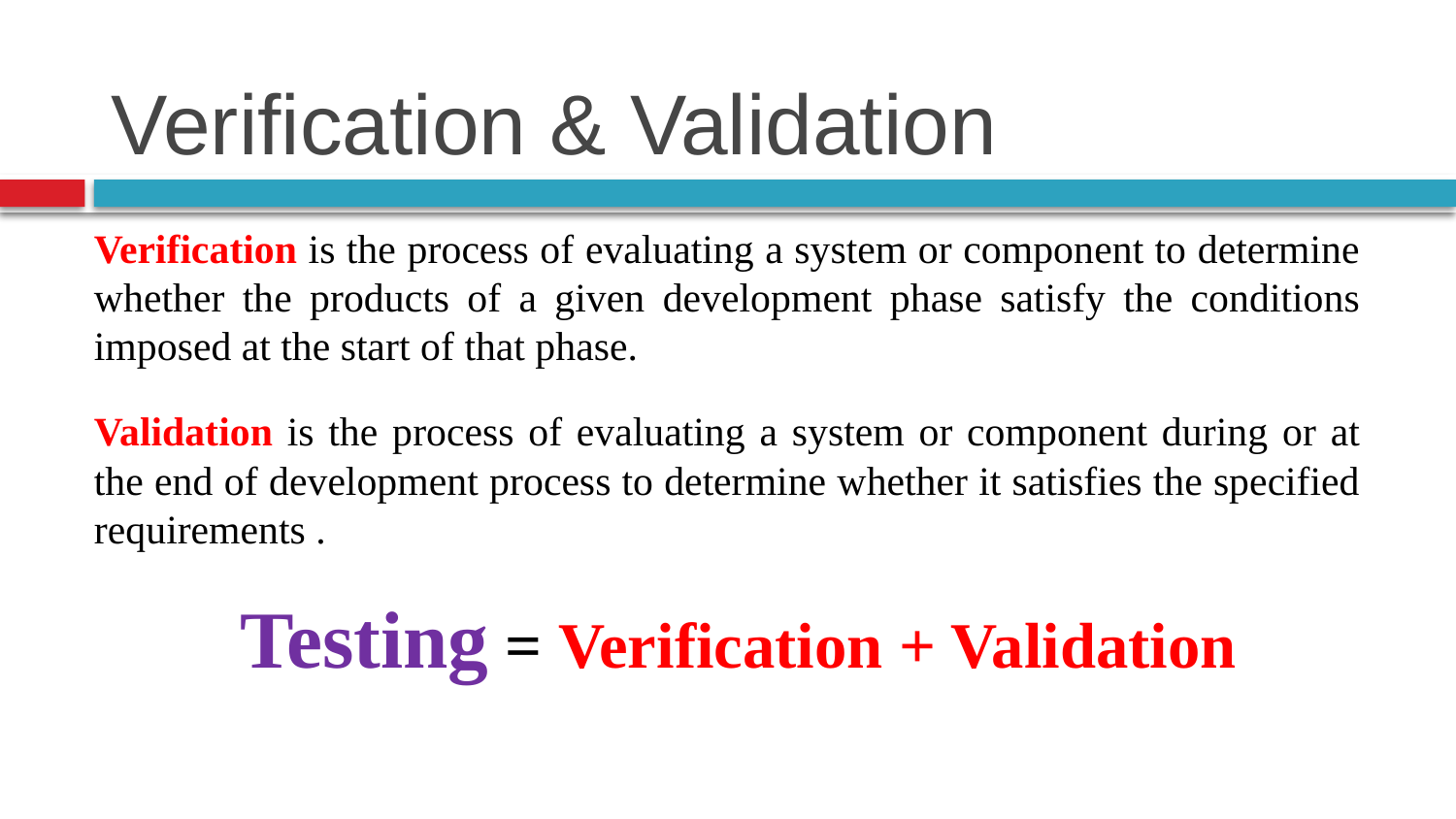

# Verification & Validation
Verification is the process of evaluating a system or component to determine whether the products of a given development phase satisfy the conditions imposed at the start of that phase.
Validation is the process of evaluating a system or component during or at the end of development process to determine whether it satisfies the specified requirements .
Testing = Verification + Validation